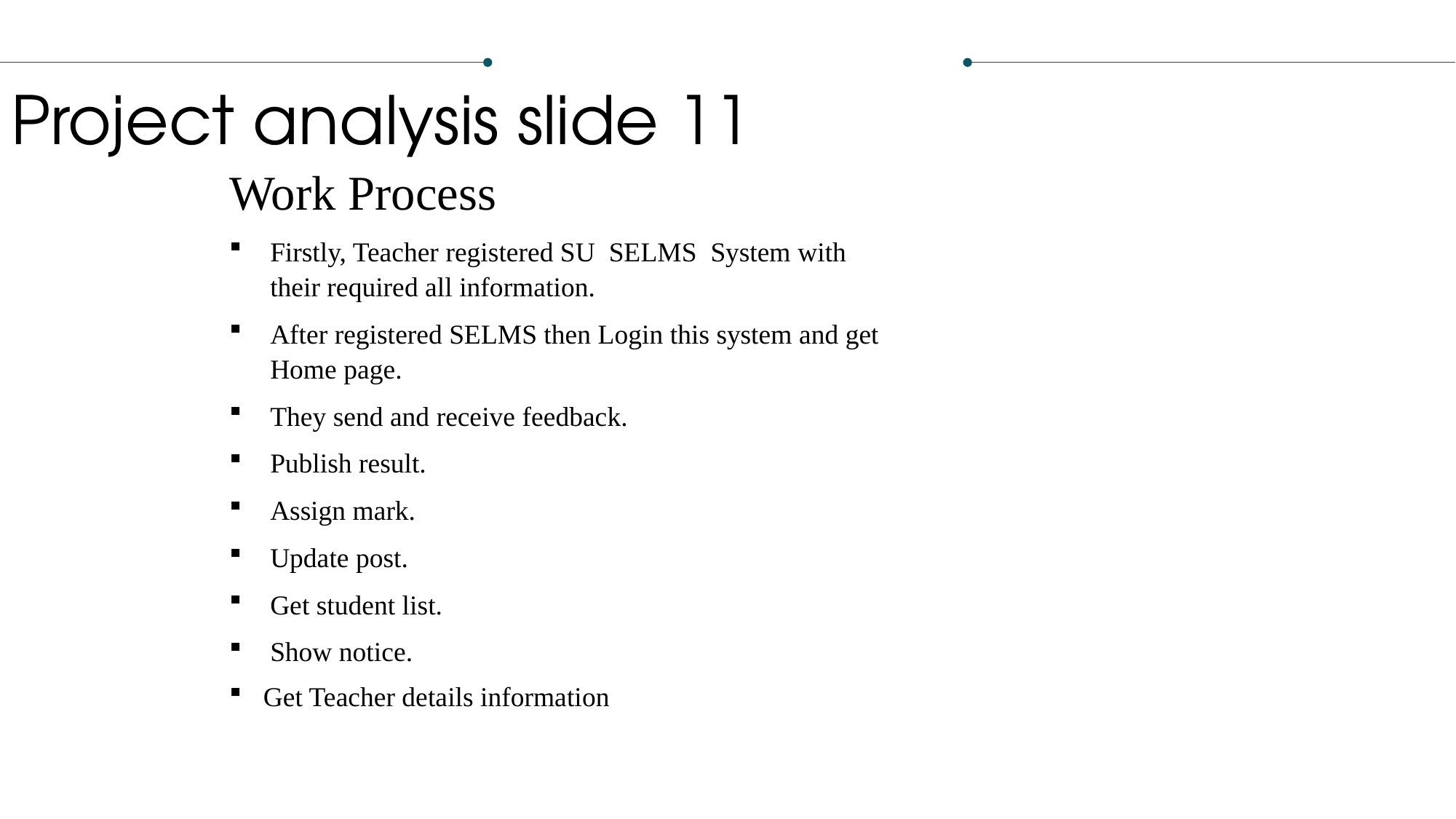

Project analysis slide 11
Work Process
Firstly, Teacher registered SU  SELMS  System with their required all information.
After registered SELMS then Login this system and get Home page.
They send and receive feedback.
Publish result.
Assign mark.
Update post.
Get student list.
Show notice.
Get Teacher details information